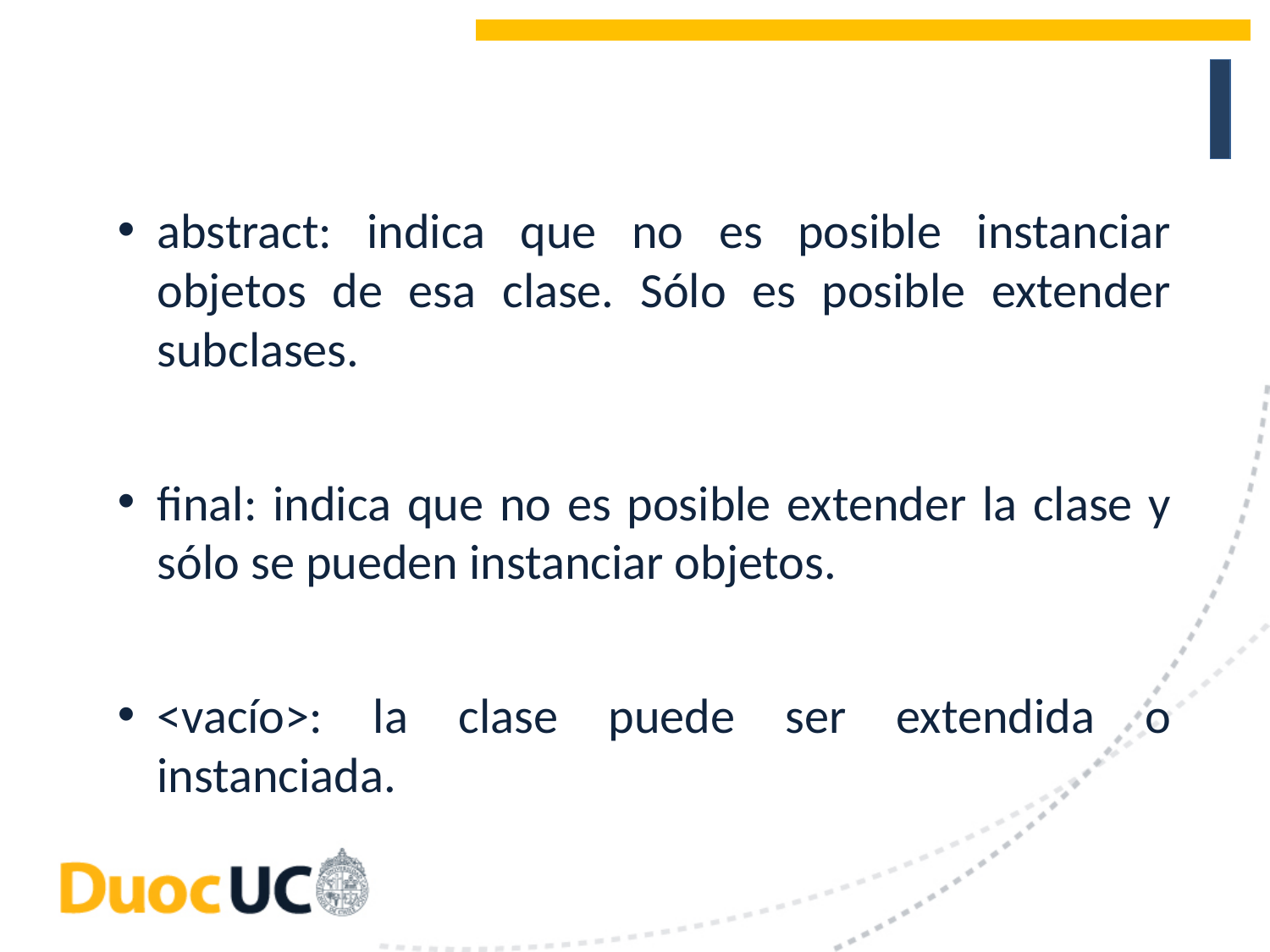

abstract: indica que no es posible instanciar objetos de esa clase. Sólo es posible extender subclases.

final: indica que no es posible extender la clase y sólo se pueden instanciar objetos.

<vacío>: la clase puede ser extendida o instanciada.